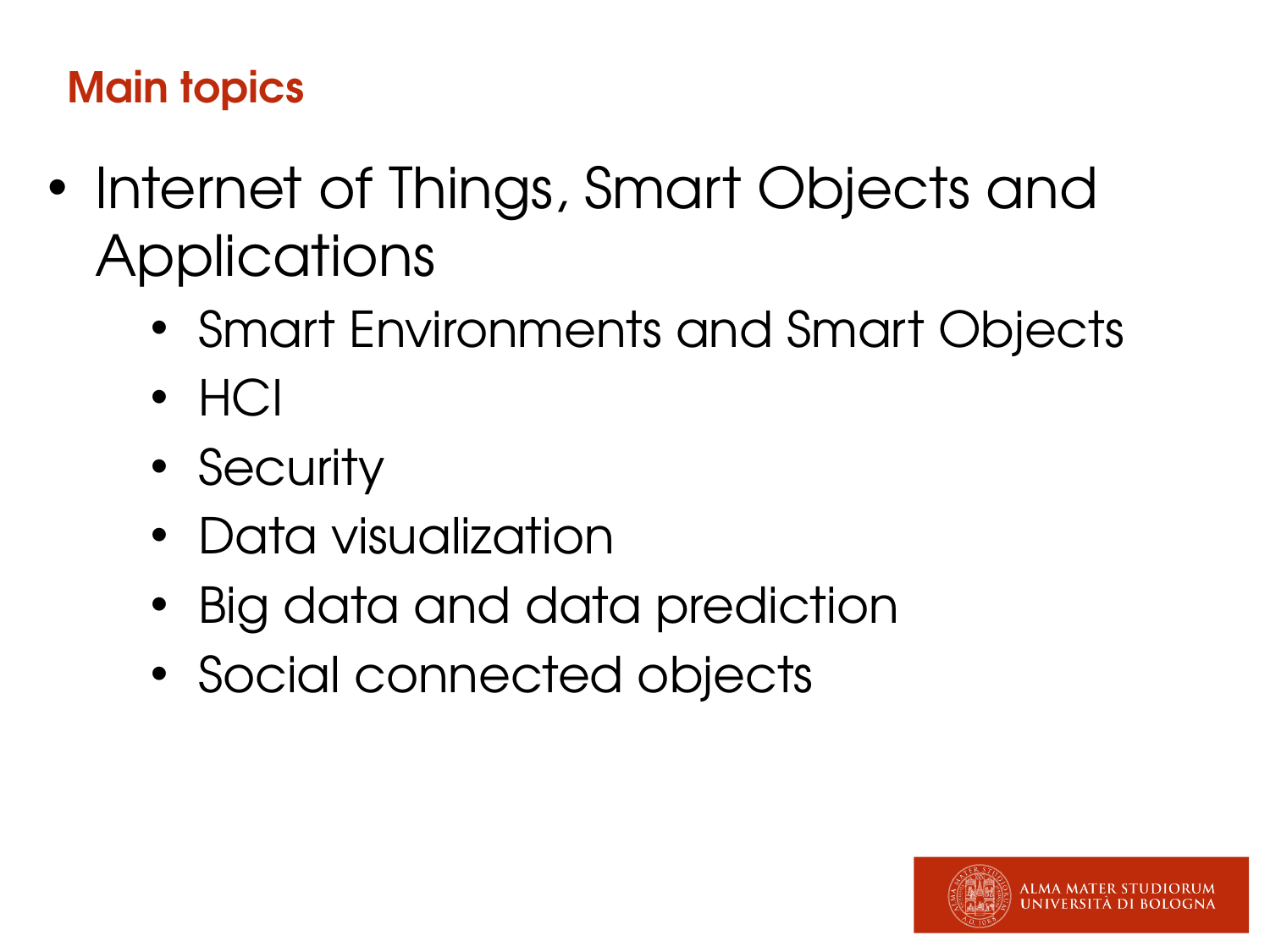

Main topics
Internet of Things, Smart Objects and Applications
Smart Environments and Smart Objects
HCI
Security
Data visualization
Big data and data prediction
Social connected objects